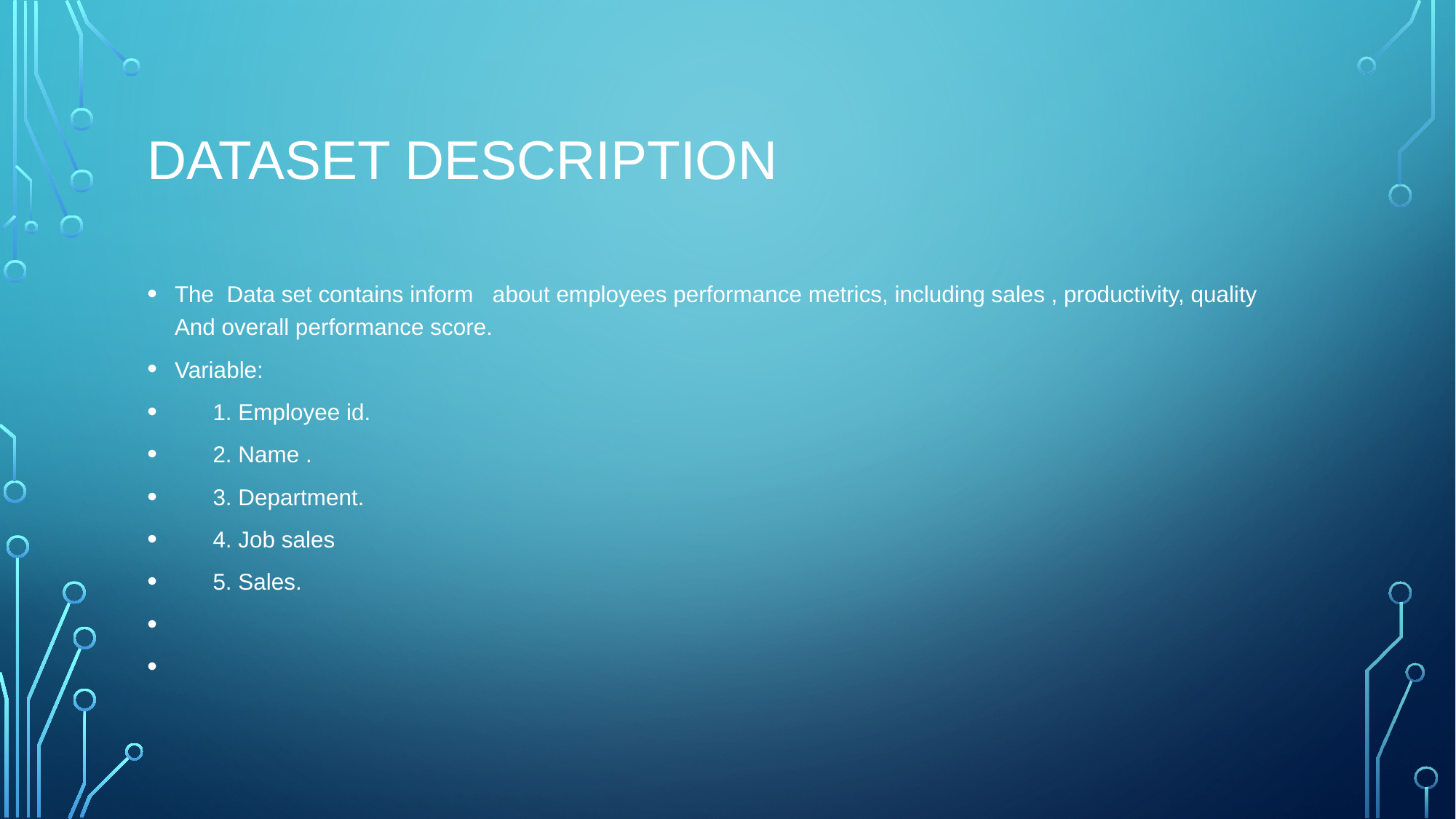

# Dataset description
The  Data set contains inform   about employees performance metrics, including sales , productivity, quality  And overall performance score.
Variable:
      1. Employee id.
      2. Name .
      3. Department.
      4. Job sales
      5. Sales.